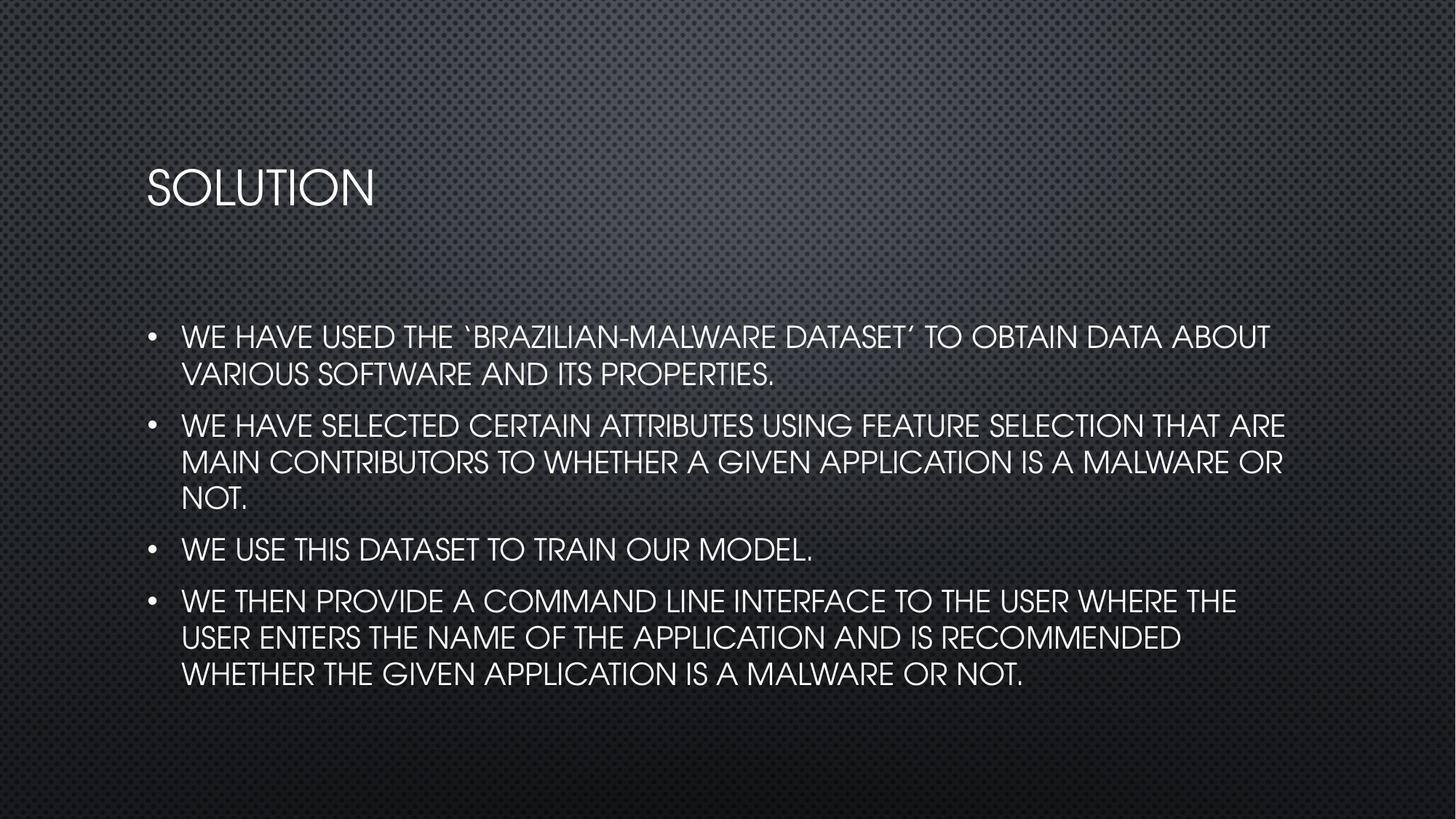

# Solution
We have used the ‘Brazilian-malware dataset’ to obtain data about various software and its properties.
We have selected certain attributes using feature selection that are main contributors to whether a given application is a malware or not.
We use this dataset to train our model.
We then provide a command line interface to the user where the user enters the name of the application and is recommended whether the given application is a malware or not.